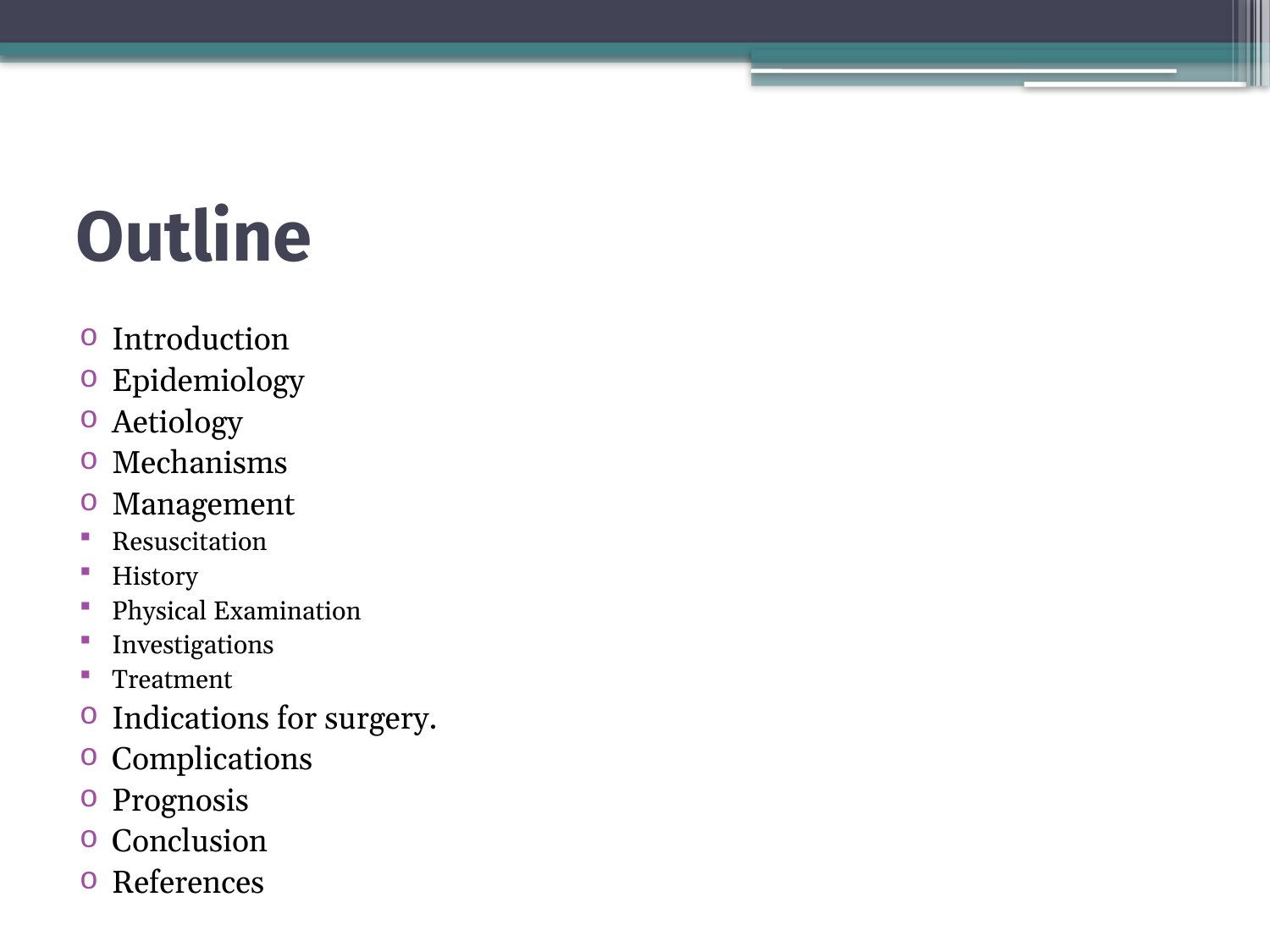

# Outline
Introduction
Epidemiology
Aetiology
Mechanisms
Management
Resuscitation
History
Physical Examination
Investigations
Treatment
Indications for surgery.
Complications
Prognosis
Conclusion
References